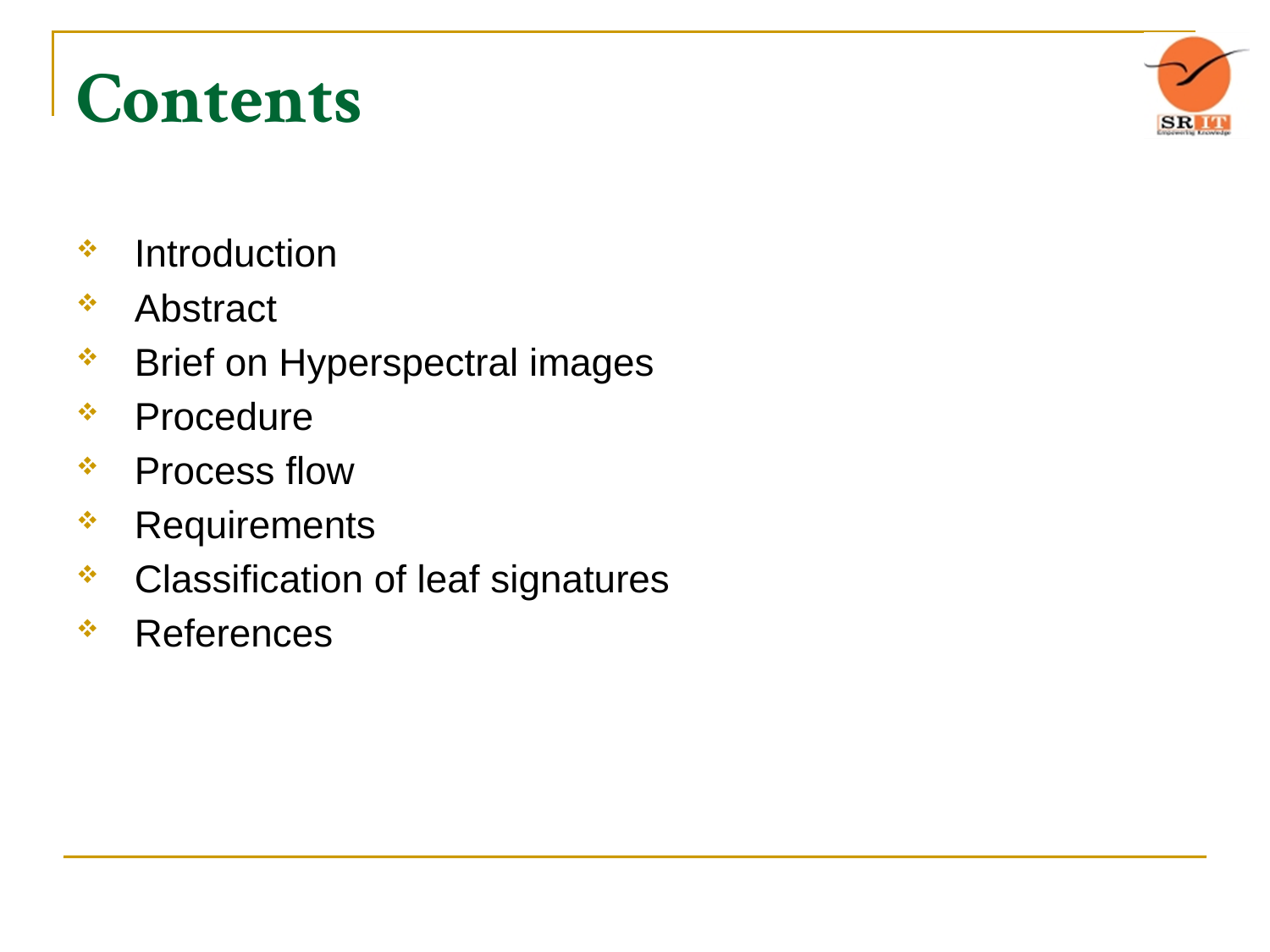

# Contents
 Introduction
 Abstract
 Brief on Hyperspectral images
 Procedure
 Process flow
 Requirements
 Classification of leaf signatures
 References